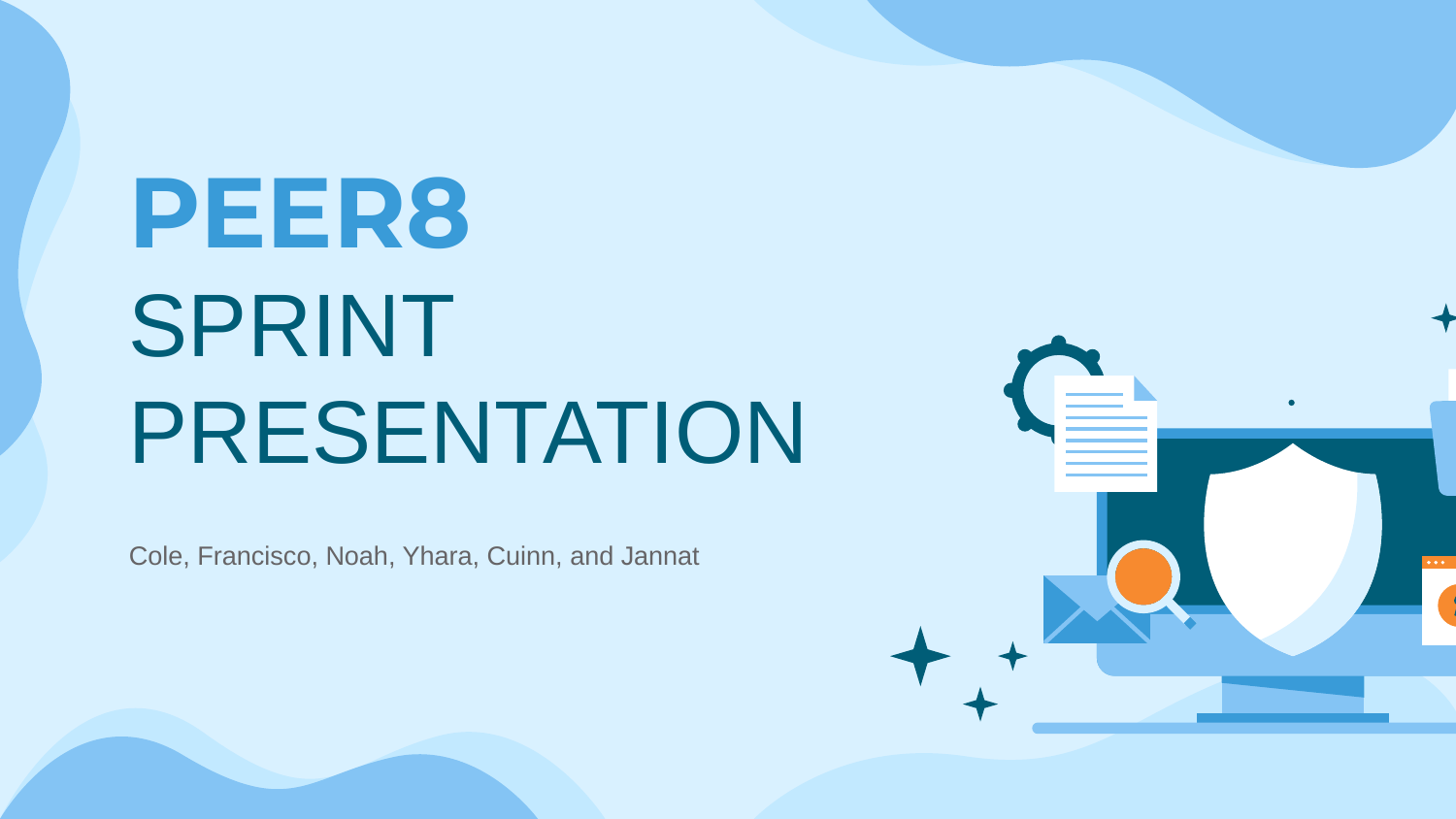

# PEER8
SPRINT PRESENTATION

Cole, Francisco, Noah, Yhara, Cuinn, and Jannat